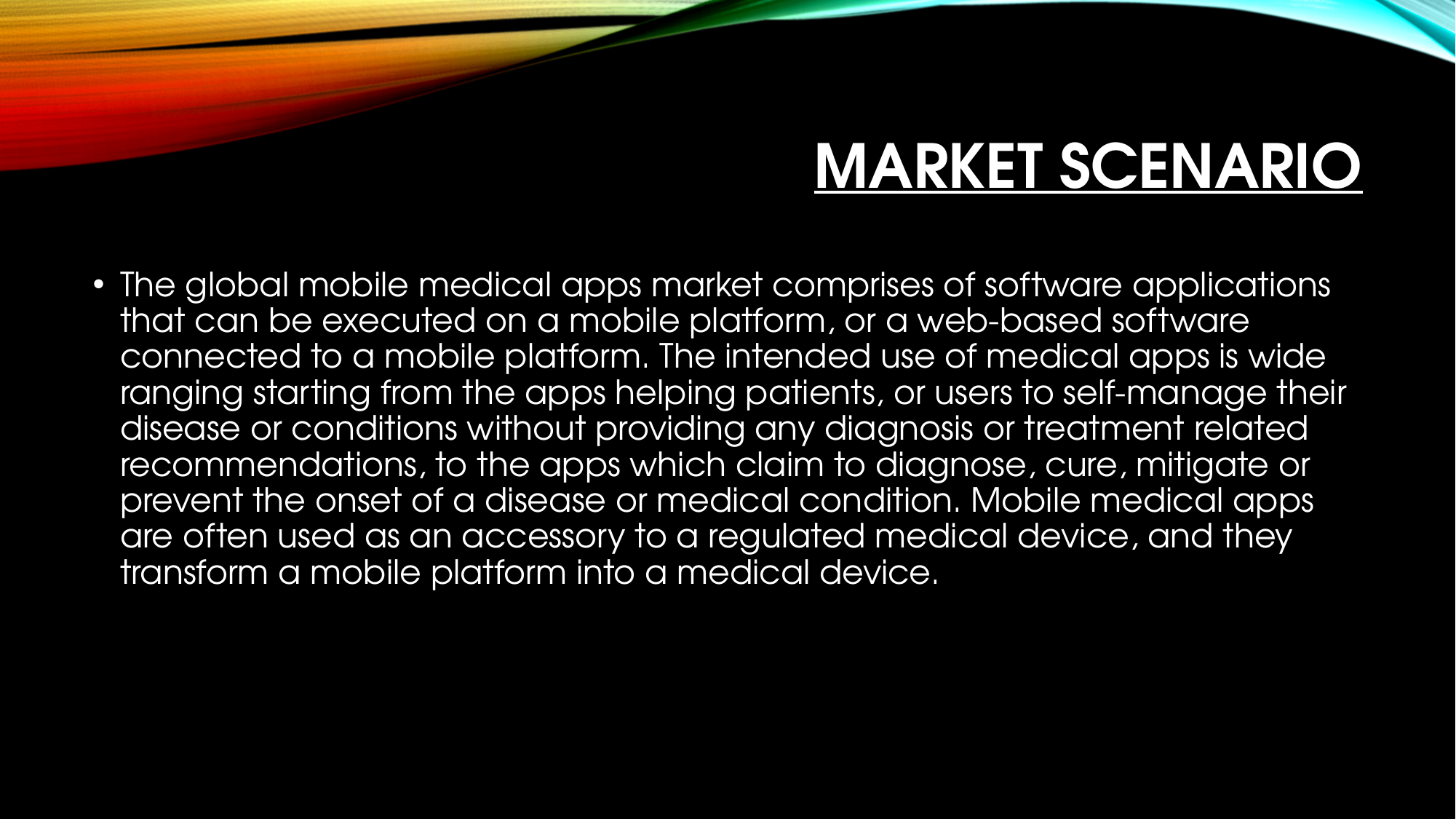

# MARKET SCENARIO
The global mobile medical apps market comprises of software applications that can be executed on a mobile platform, or a web-based software connected to a mobile platform. The intended use of medical apps is wide ranging starting from the apps helping patients, or users to self-manage their disease or conditions without providing any diagnosis or treatment related recommendations, to the apps which claim to diagnose, cure, mitigate or prevent the onset of a disease or medical condition. Mobile medical apps are often used as an accessory to a regulated medical device, and they transform a mobile platform into a medical device.